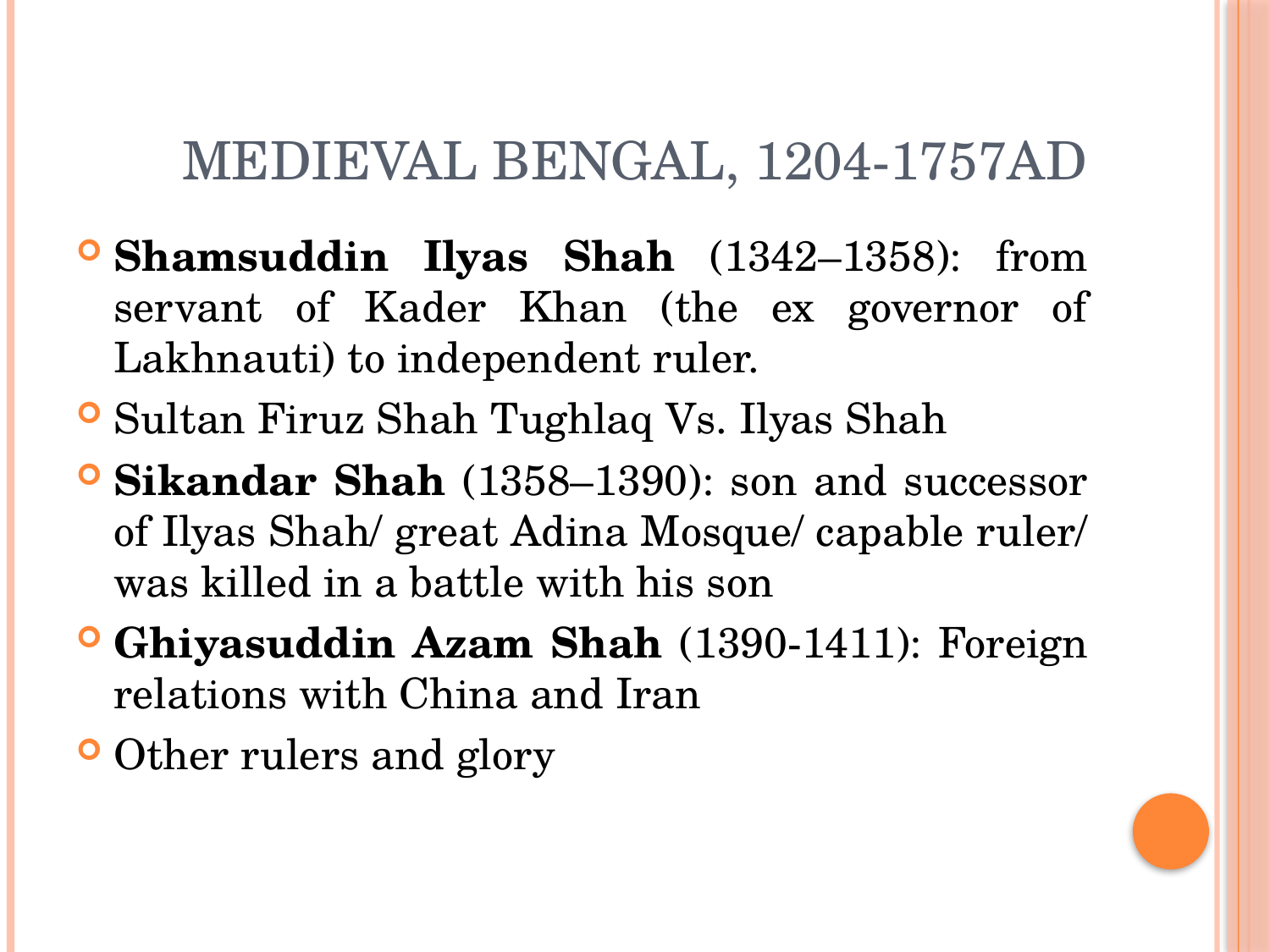

# Medieval Bengal, 1204-1757AD
Shamsuddin Ilyas Shah (1342–1358): from servant of Kader Khan (the ex governor of Lakhnauti) to independent ruler.
Sultan Firuz Shah Tughlaq Vs. Ilyas Shah
Sikandar Shah (1358–1390): son and successor of Ilyas Shah/ great Adina Mosque/ capable ruler/ was killed in a battle with his son
Ghiyasuddin Azam Shah (1390-1411): Foreign relations with China and Iran
Other rulers and glory